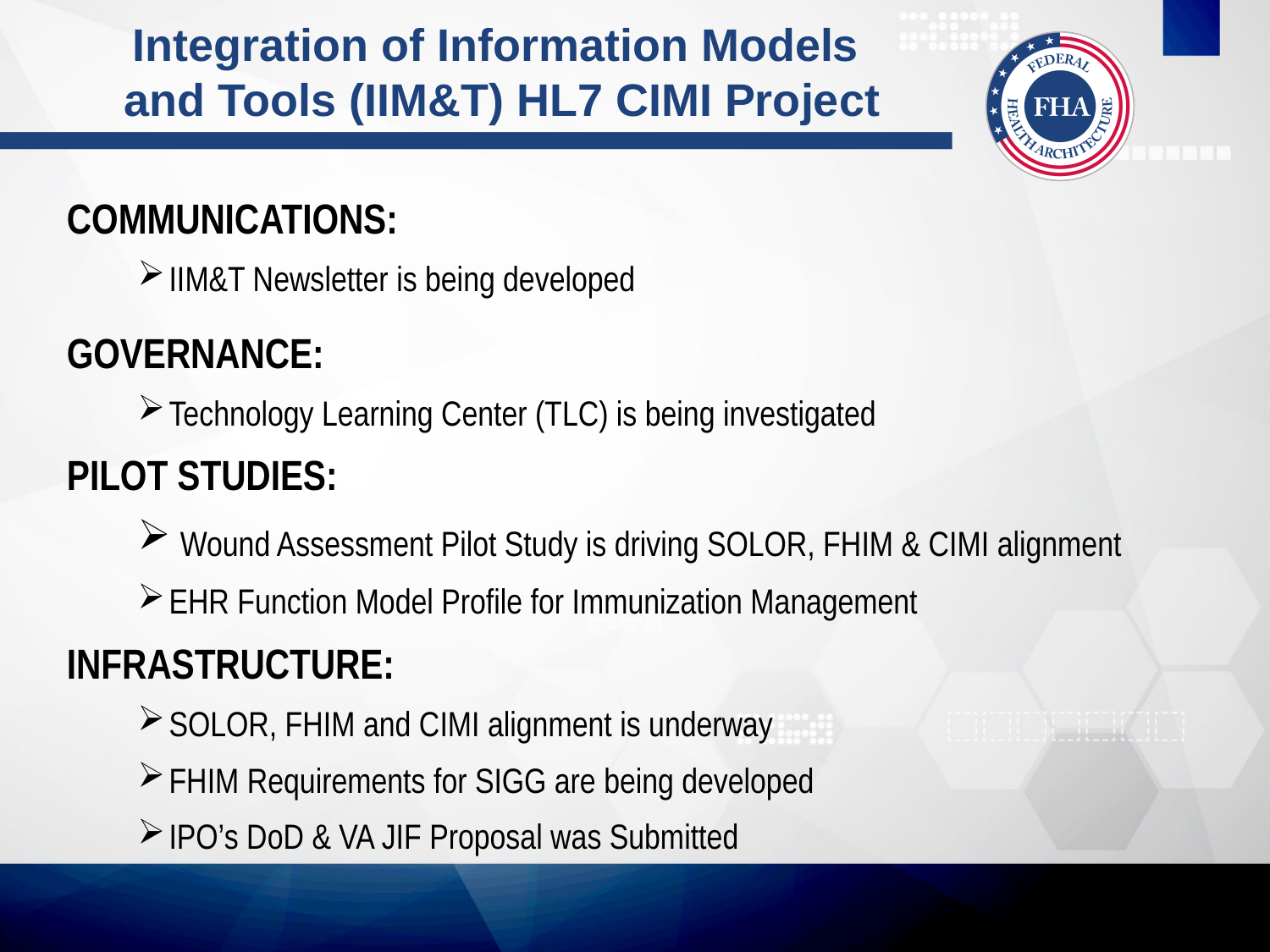

# Integration of Information Models and Tools (IIM&T) HL7 CIMI Project
COMMUNICATIONS:
IIM&T Newsletter is being developed
GOVERNANCE:
Technology Learning Center (TLC) is being investigated
PILOT STUDIES:
 Wound Assessment Pilot Study is driving SOLOR, FHIM & CIMI alignment
EHR Function Model Profile for Immunization Management
INFRASTRUCTURE:
SOLOR, FHIM and CIMI alignment is underway
FHIM Requirements for SIGG are being developed
IPO’s DoD & VA JIF Proposal was Submitted